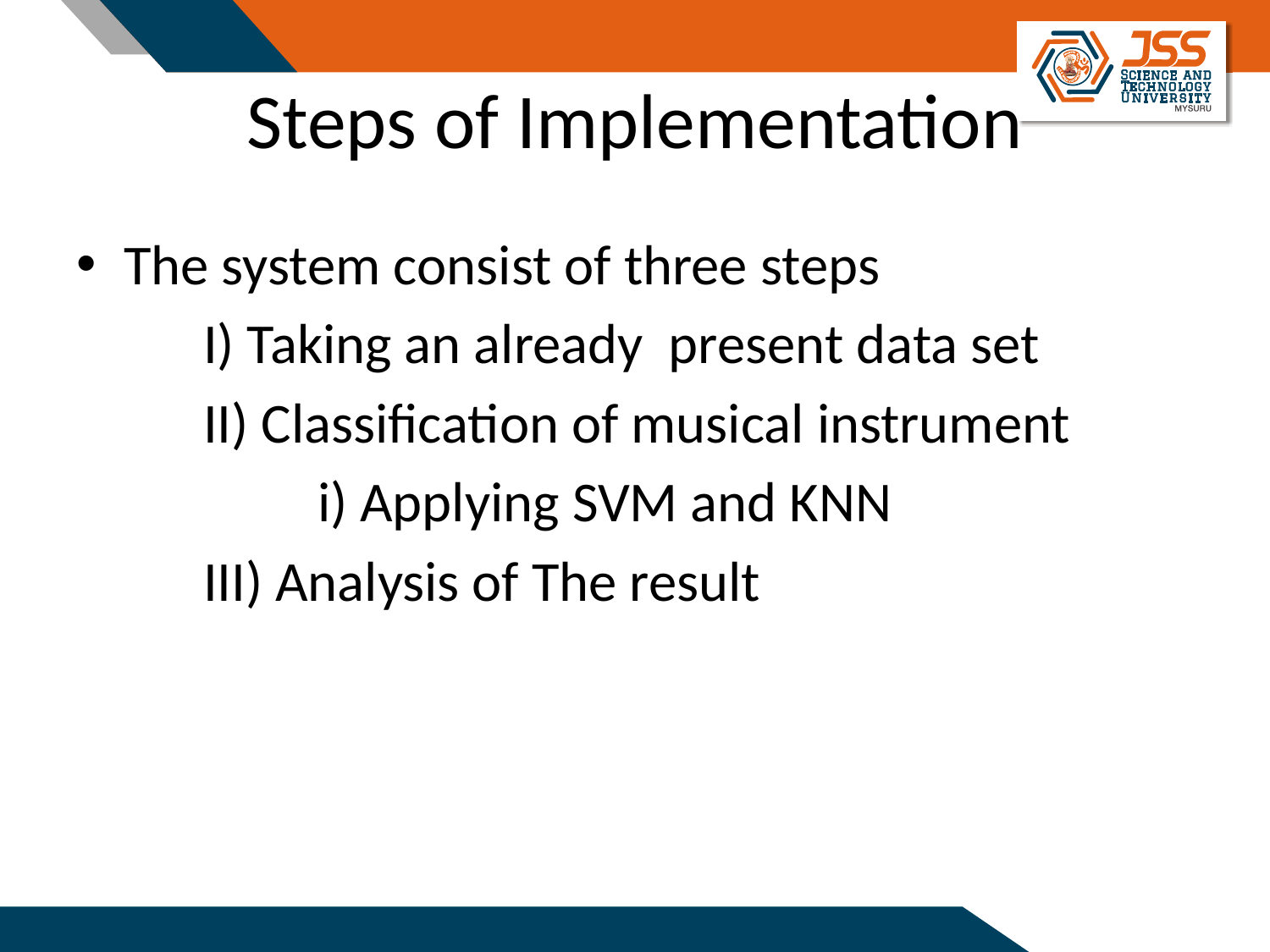

# Steps of Implementation
The system consist of three steps
          I) Taking an already  present data set
          II) Classification of musical instrument
                   i) Applying SVM and KNN
	III) Analysis of The result